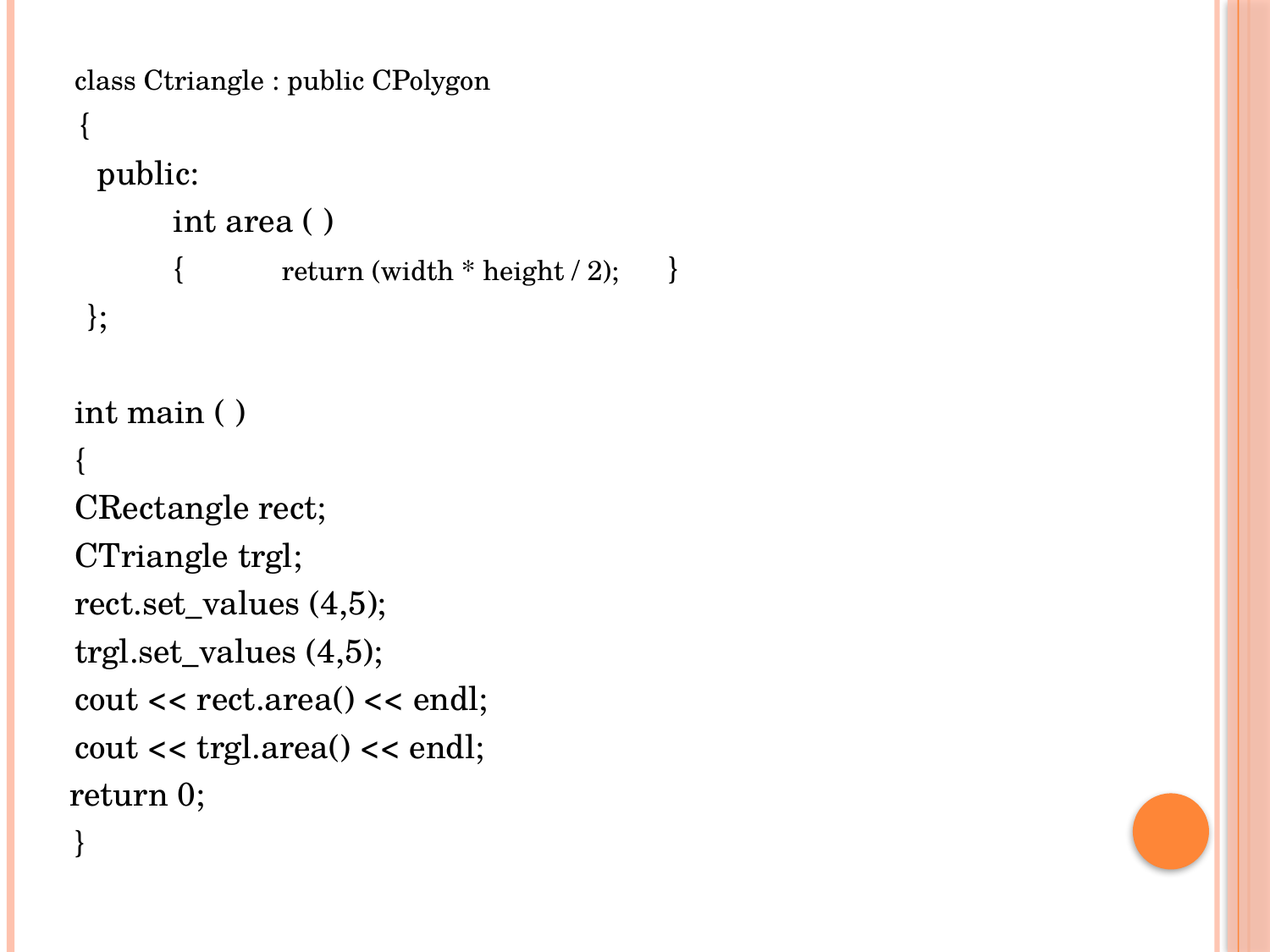

class Ctriangle : public CPolygon
    {
      public:
       	int area ( )
       	{	 return (width * height / 2);	}
     };

	int main ( )
 	{
   		CRectangle rect;
		CTriangle trgl;
		rect.set_values (4,5);
		trgl.set_values (4,5);
		cout << rect.area() << endl;
		cout << trgl.area() << endl;
   return 0;
	}